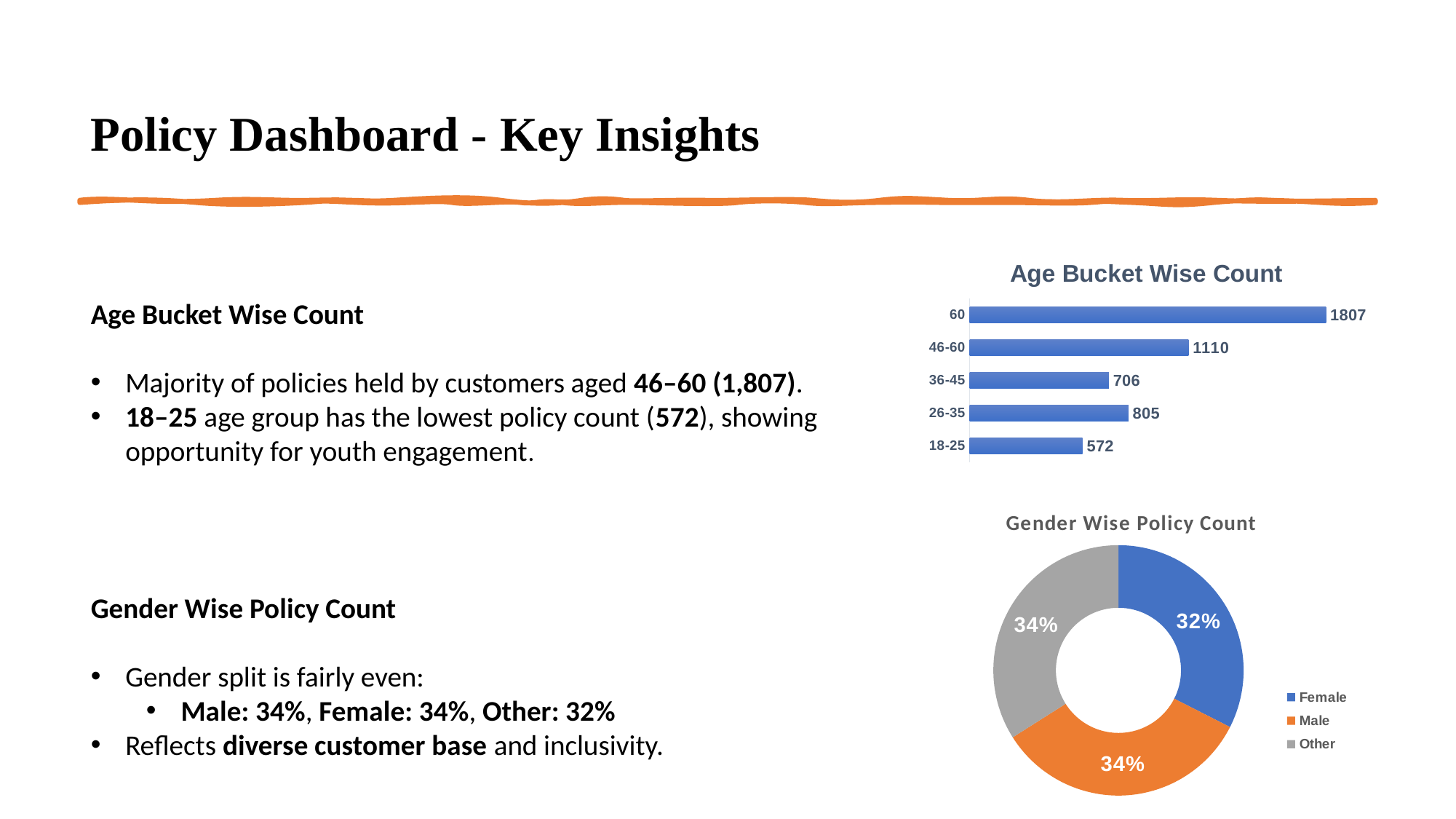

Policy Dashboard - Key Insights

### Chart: Age Bucket Wise Count

| Category | Total |
|---|---|
| 18-25 | 572.0 |
| 26-35 | 805.0 |
| 36-45 | 706.0 |
| 46-60 | 1110.0 |
| 60 | 1807.0 |
Age Bucket Wise Count

Majority of policies held by customers aged 46–60 (1,807).
18–25 age group has the lowest policy count (572), showing opportunity for youth engagement.

Gender Wise Policy Count

Gender split is fairly even:
Male: 34%, Female: 34%, Other: 32%
Reflects diverse customer base and inclusivity.

### Chart: Gender Wise Policy Count

| Category | Total |
|---|---|
| Female | 1624.0 |
| Male | 1677.0 |
| Other | 1699.0 |